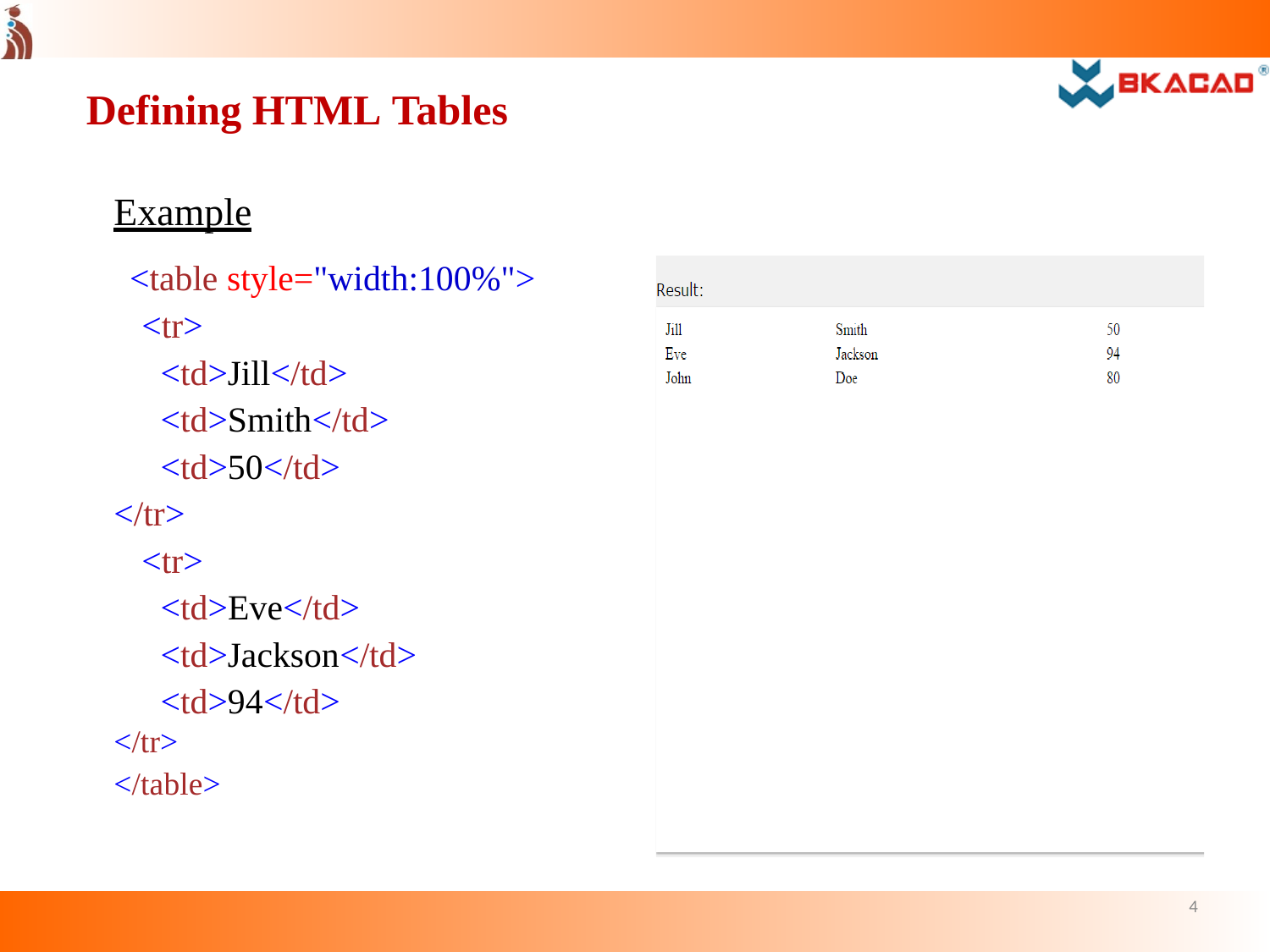

Defining HTML Tables
Example
<table style="width:100%">
<tr>
<td>Jill</td>
<td>Smith</td>
<td>50</td>
</tr>
<tr>
<td>Eve</td>
<td>Jackson</td>
<td>94</td>
</tr>
</table>

4